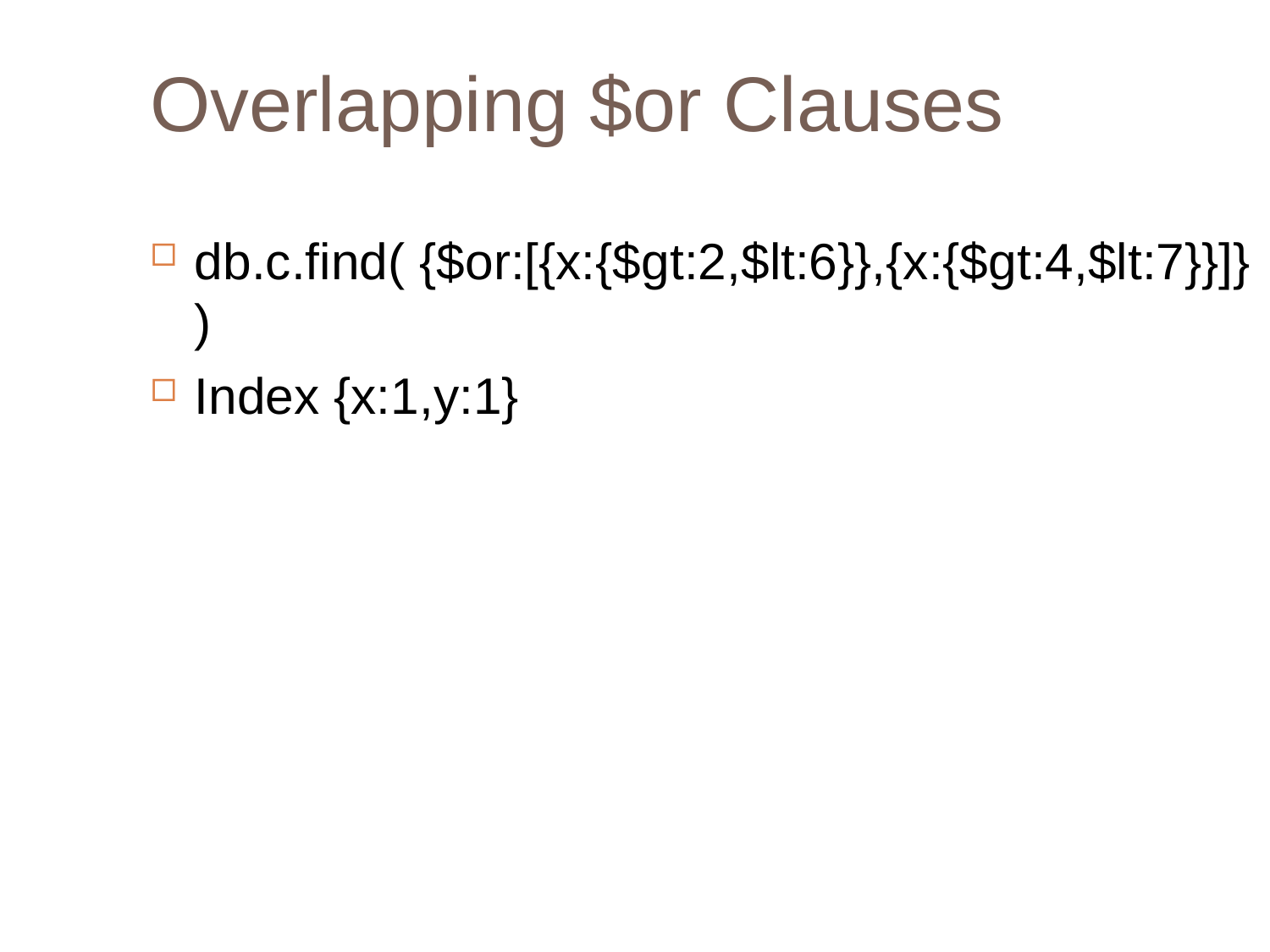

Overlapping $or Clauses
db.c.find( {$or:[{x:{$gt:2,$lt:6}},{x:{$gt:4,$lt:7}}]} )
Index {x:1,y:1}